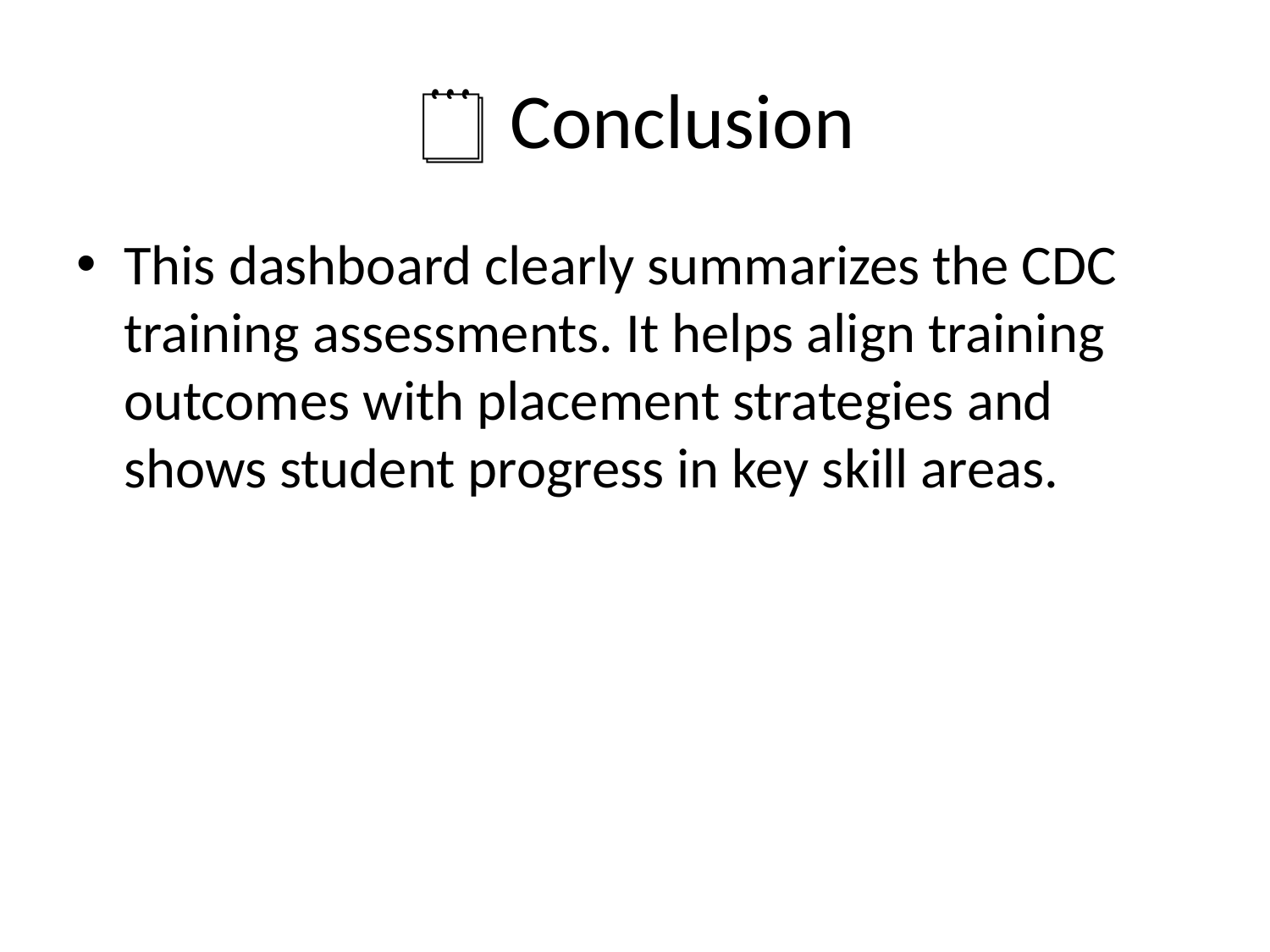

# 🗒️ Conclusion
This dashboard clearly summarizes the CDC training assessments. It helps align training outcomes with placement strategies and shows student progress in key skill areas.